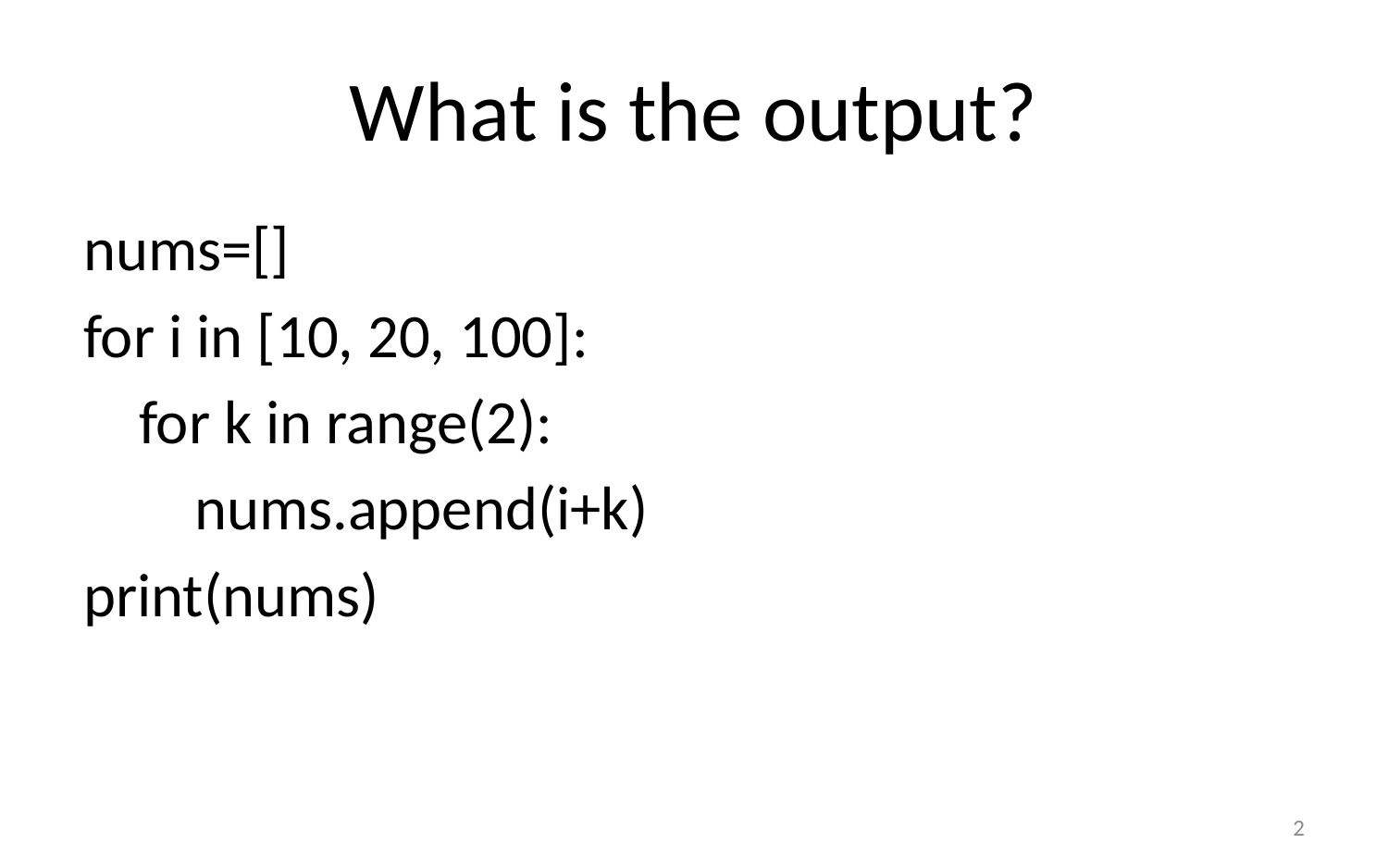

# What is the output?
nums=[]
for i in [10, 20, 100]:
    for k in range(2):
        nums.append(i+k)
print(nums)
2